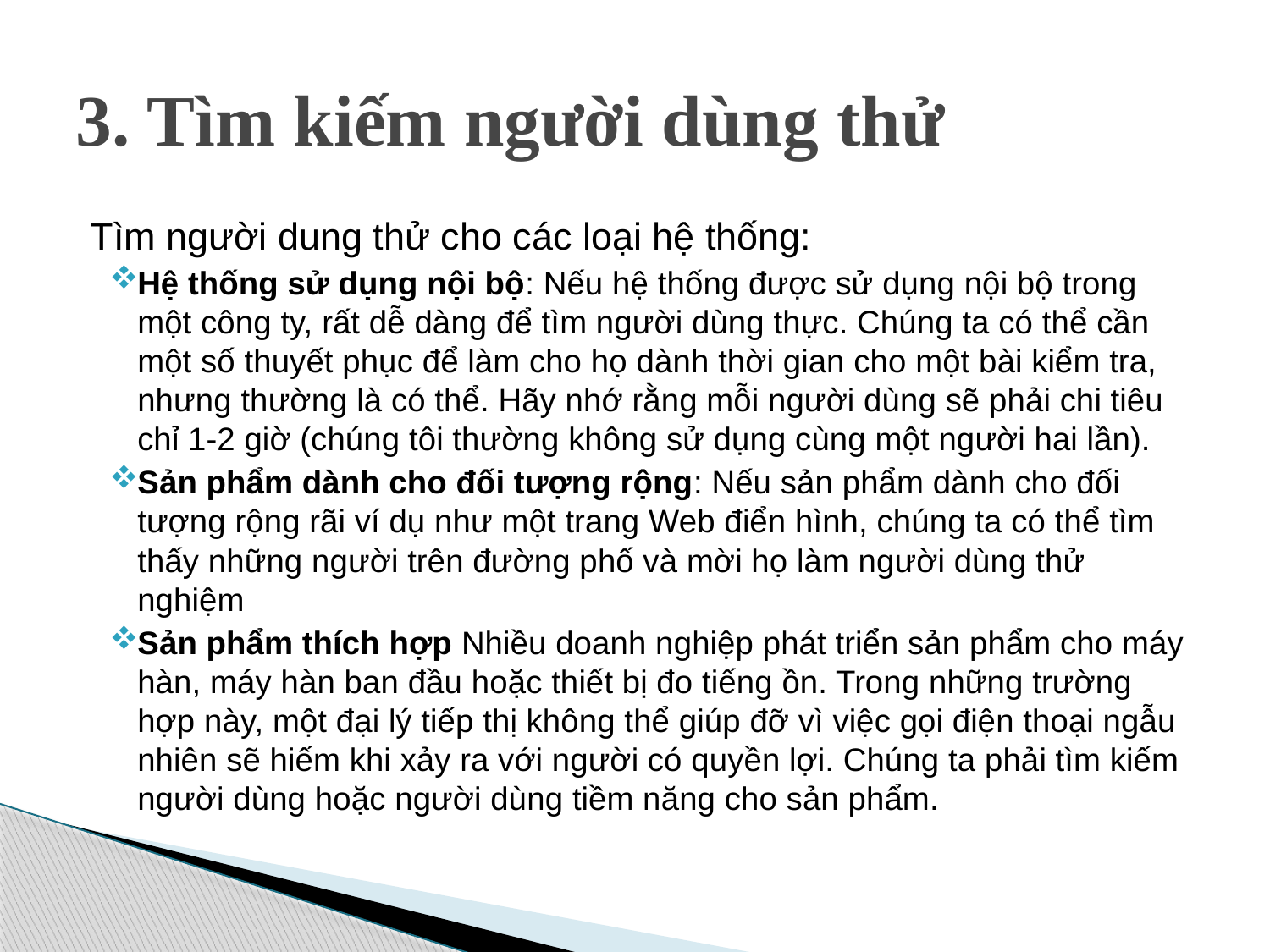

# 3. Tìm kiếm người dùng thử
Tìm người dung thử cho các loại hệ thống:
Hệ thống sử dụng nội bộ: Nếu hệ thống được sử dụng nội bộ trong một công ty, rất dễ dàng để tìm người dùng thực. Chúng ta có thể cần một số thuyết phục để làm cho họ dành thời gian cho một bài kiểm tra, nhưng thường là có thể. Hãy nhớ rằng mỗi người dùng sẽ phải chi tiêu chỉ 1-2 giờ (chúng tôi thường không sử dụng cùng một người hai lần).
Sản phẩm dành cho đối tượng rộng: Nếu sản phẩm dành cho đối tượng rộng rãi ví dụ như một trang Web điển hình, chúng ta có thể tìm thấy những người trên đường phố và mời họ làm người dùng thử nghiệm
Sản phẩm thích hợp Nhiều doanh nghiệp phát triển sản phẩm cho máy hàn, máy hàn ban đầu hoặc thiết bị đo tiếng ồn. Trong những trường hợp này, một đại lý tiếp thị không thể giúp đỡ vì việc gọi điện thoại ngẫu nhiên sẽ hiếm khi xảy ra với người có quyền lợi. Chúng ta phải tìm kiếm người dùng hoặc người dùng tiềm năng cho sản phẩm.